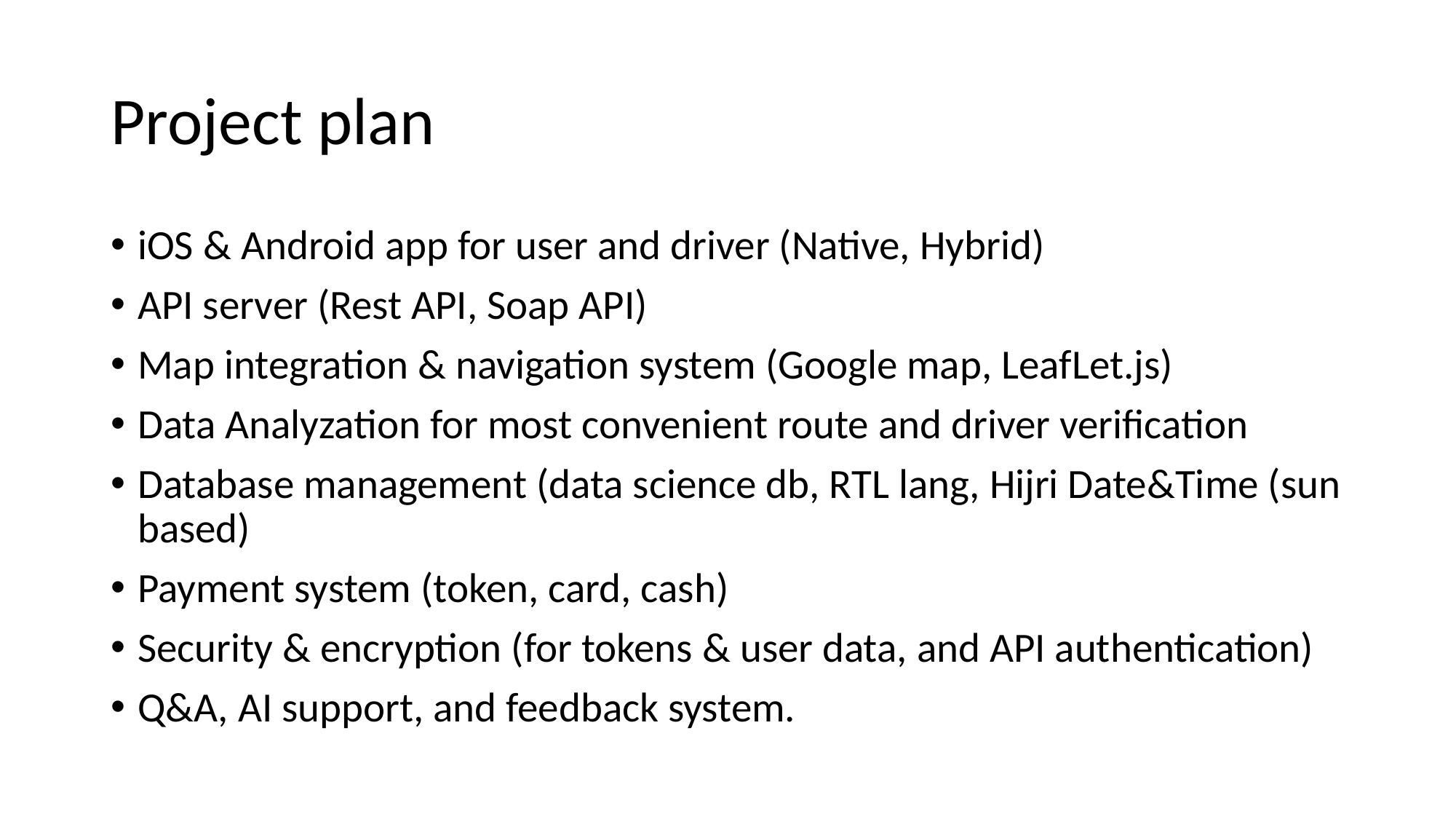

# Project plan
iOS & Android app for user and driver (Native, Hybrid)
API server (Rest API, Soap API)
Map integration & navigation system (Google map, LeafLet.js)
Data Analyzation for most convenient route and driver verification
Database management (data science db, RTL lang, Hijri Date&Time (sun based)
Payment system (token, card, cash)
Security & encryption (for tokens & user data, and API authentication)
Q&A, AI support, and feedback system.